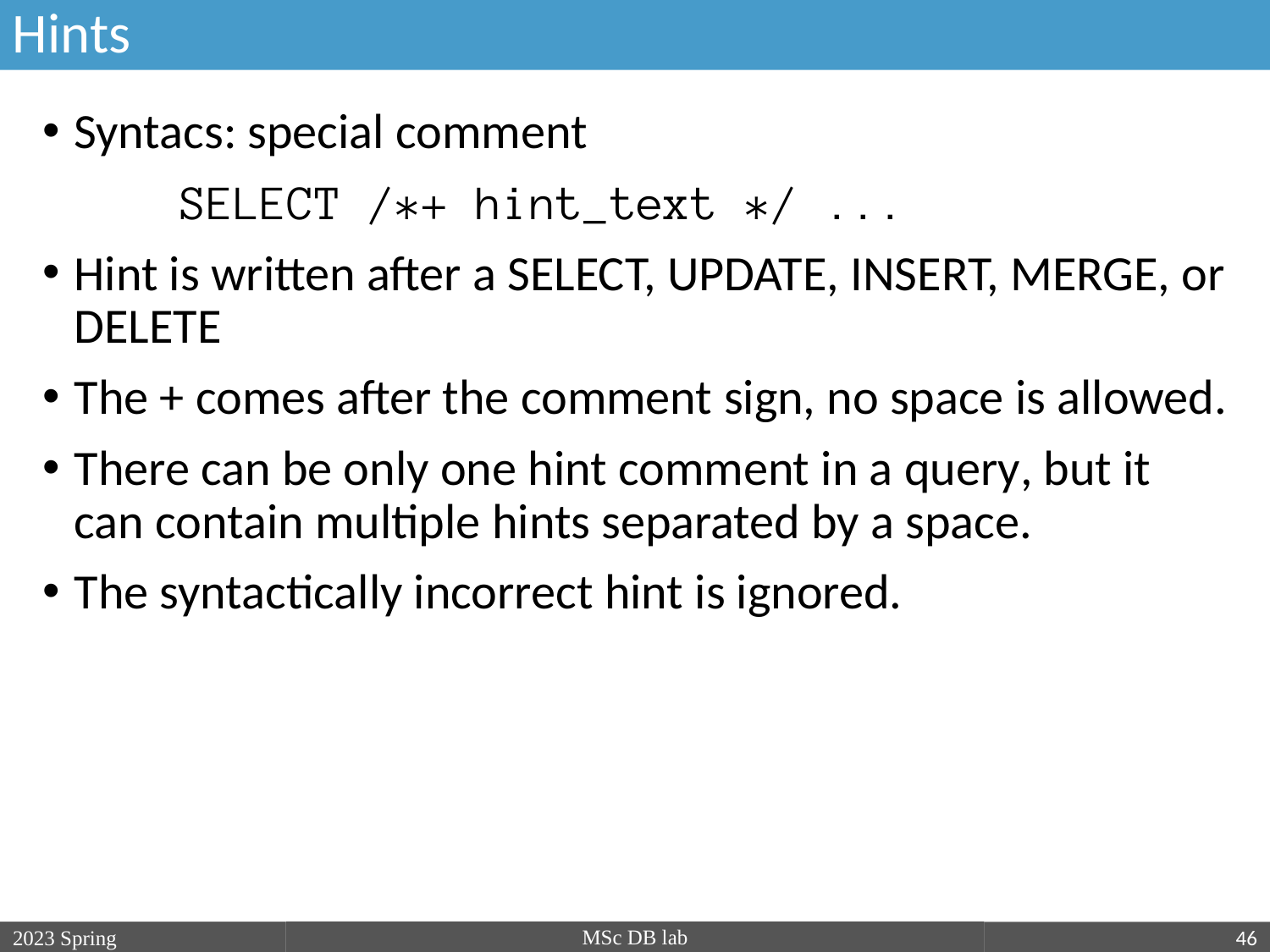

Hints
Syntacs: special comment
	SELECT /*+ hint_text */ ...
Hint is written after a SELECT, UPDATE, INSERT, MERGE, or DELETE
The + comes after the comment sign, no space is allowed.
There can be only one hint comment in a query, but it can contain multiple hints separated by a space.
The syntactically incorrect hint is ignored.
MSc DB lab
2023 Spring
2018/19/2
46
nagy.gabriella@nik.uni-obuda.hu